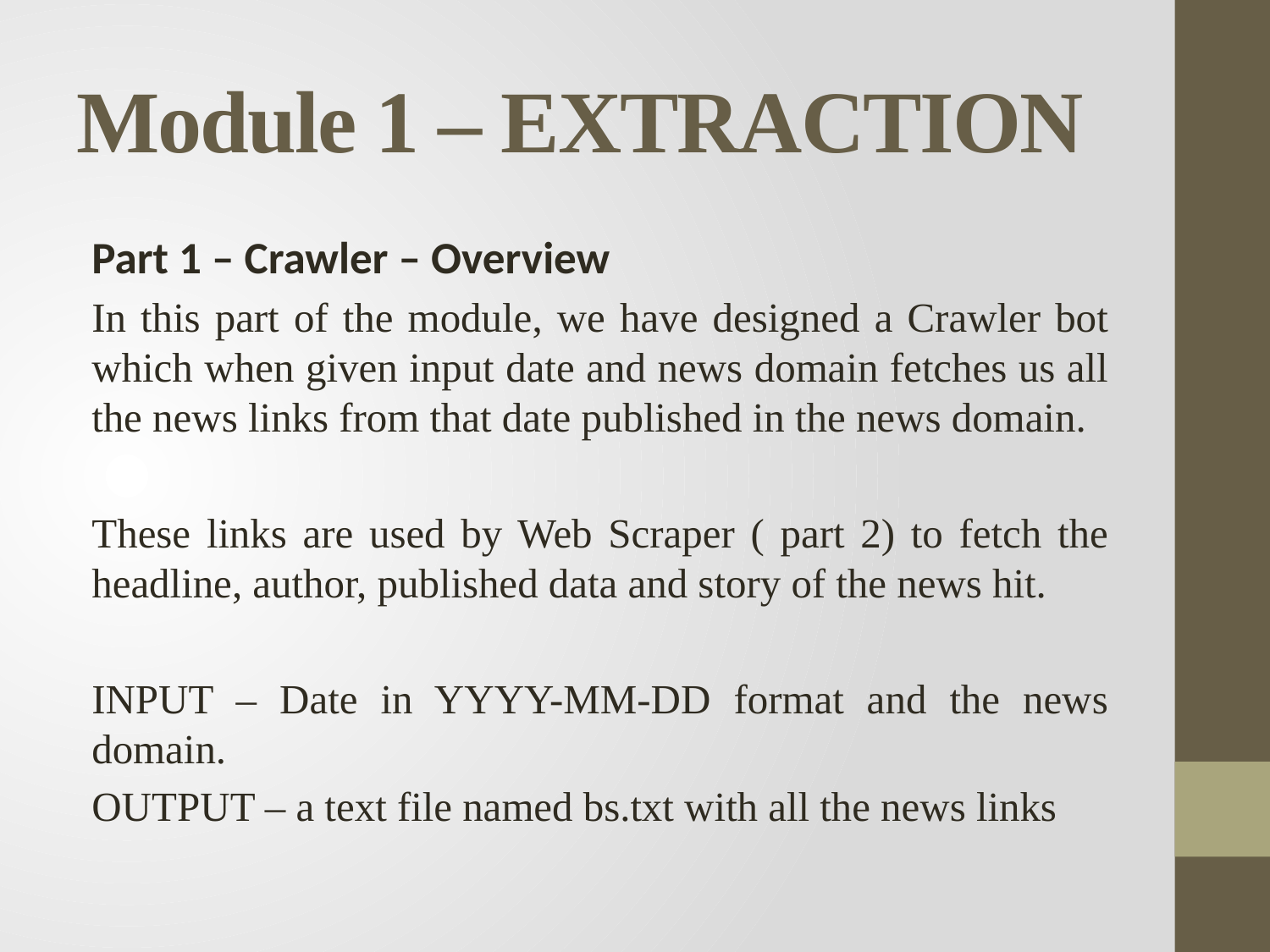

# Module 1 – EXTRACTION
Part 1 – Crawler – Overview
In this part of the module, we have designed a Crawler bot which when given input date and news domain fetches us all the news links from that date published in the news domain.

These links are used by Web Scraper ( part 2) to fetch the headline, author, published data and story of the news hit.

INPUT – Date in YYYY-MM-DD format and the news domain.
OUTPUT – a text file named bs.txt with all the news links